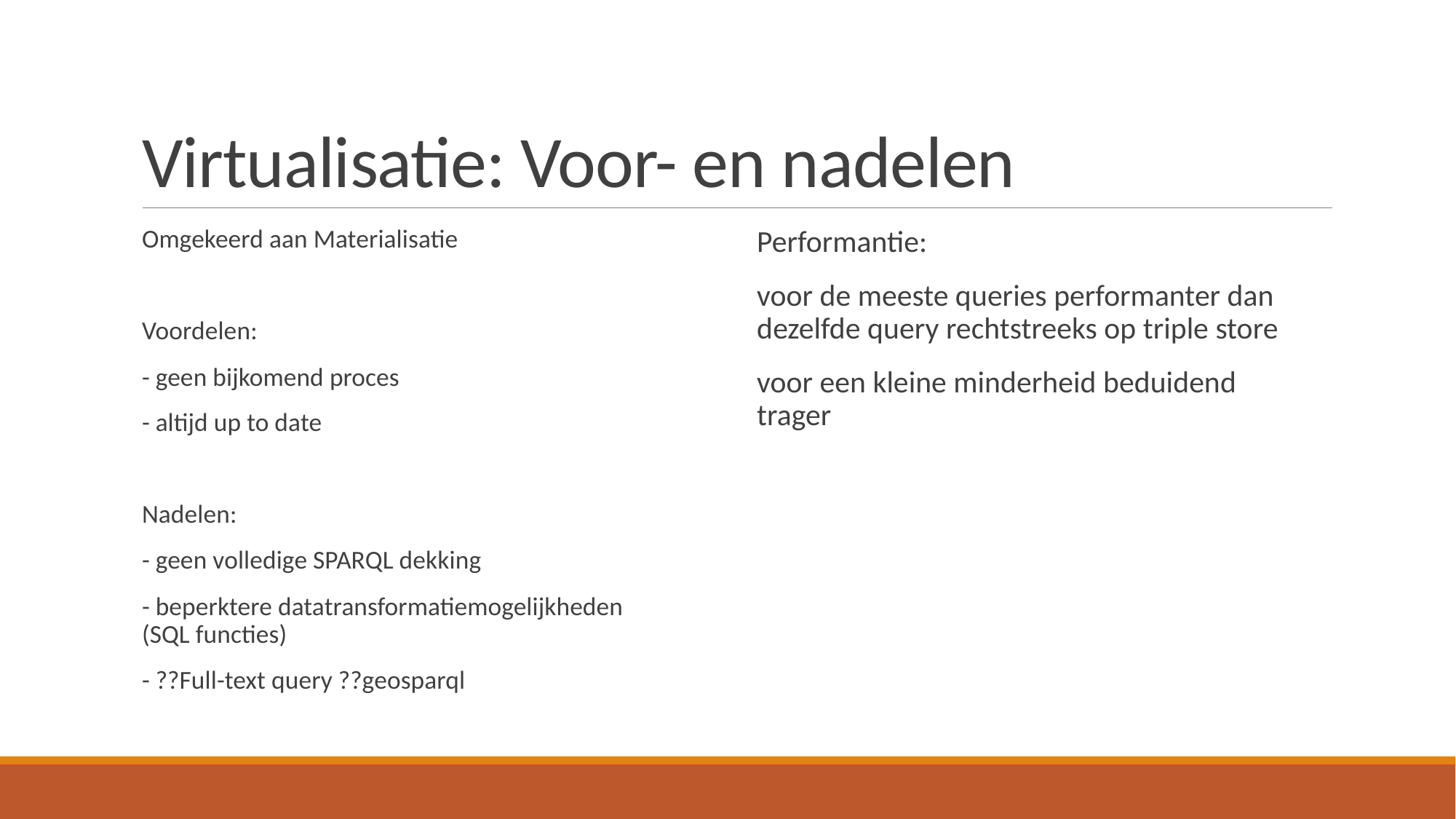

# Virtualisatie: Voor- en nadelen
Omgekeerd aan Materialisatie

Voordelen:
- geen bijkomend proces
- altijd up to date

Nadelen:
- geen volledige SPARQL dekking
- beperktere datatransformatiemogelijkheden (SQL functies)
- ??Full-text query ??geosparql
Performantie:
voor de meeste queries performanter dan dezelfde query rechtstreeks op triple store
voor een kleine minderheid beduidend trager